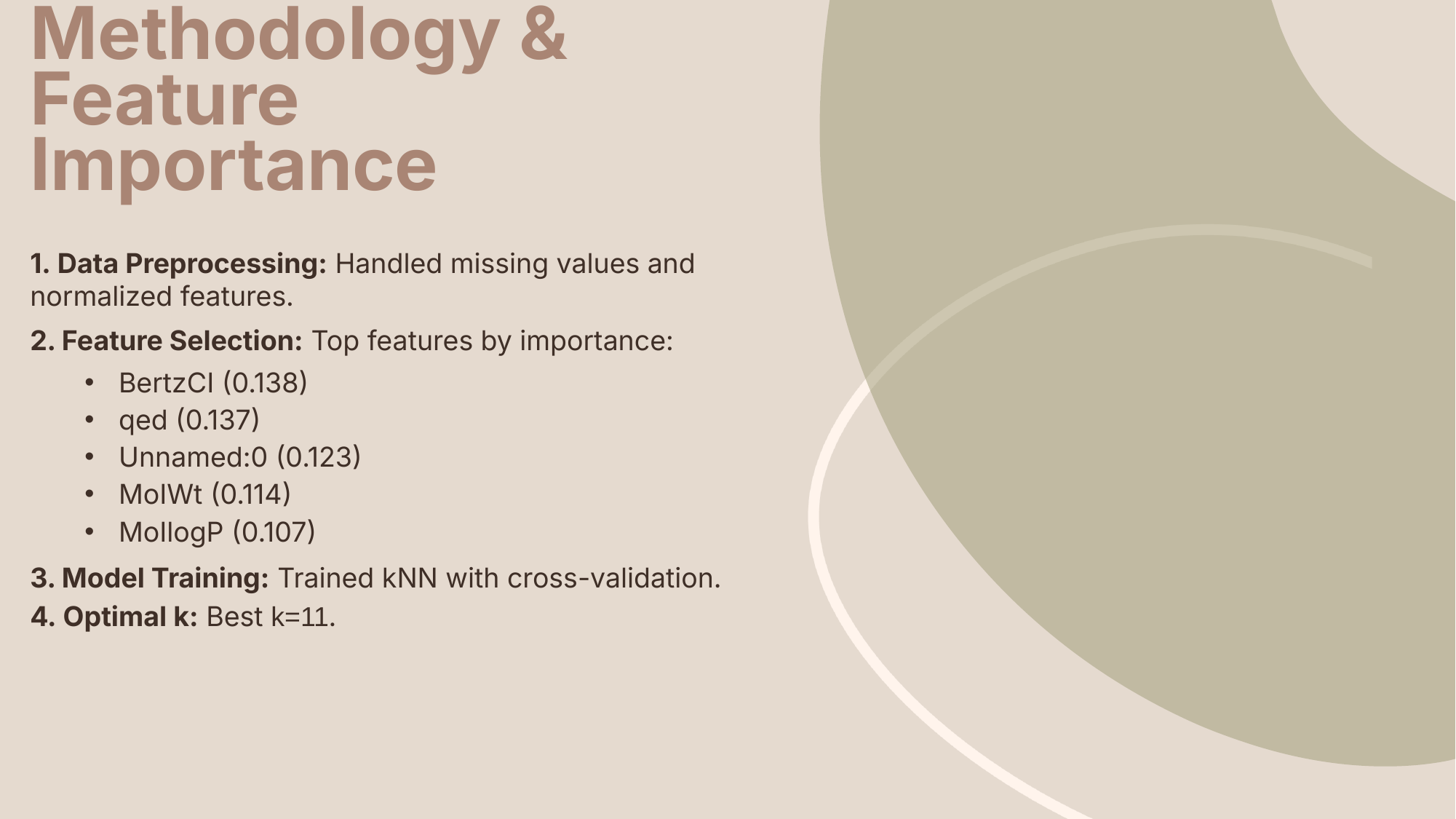

# Methodology & Feature Importance
 Data Preprocessing: Handled missing values and normalized features.
2. Feature Selection: Top features by importance:
BertzCI (0.138)
qed (0.137)
Unnamed:0 (0.123)
MoIWt (0.114)
MoIlogP (0.107)
3. Model Training: Trained kNN with cross-validation.

4. Optimal k: Best k=11.